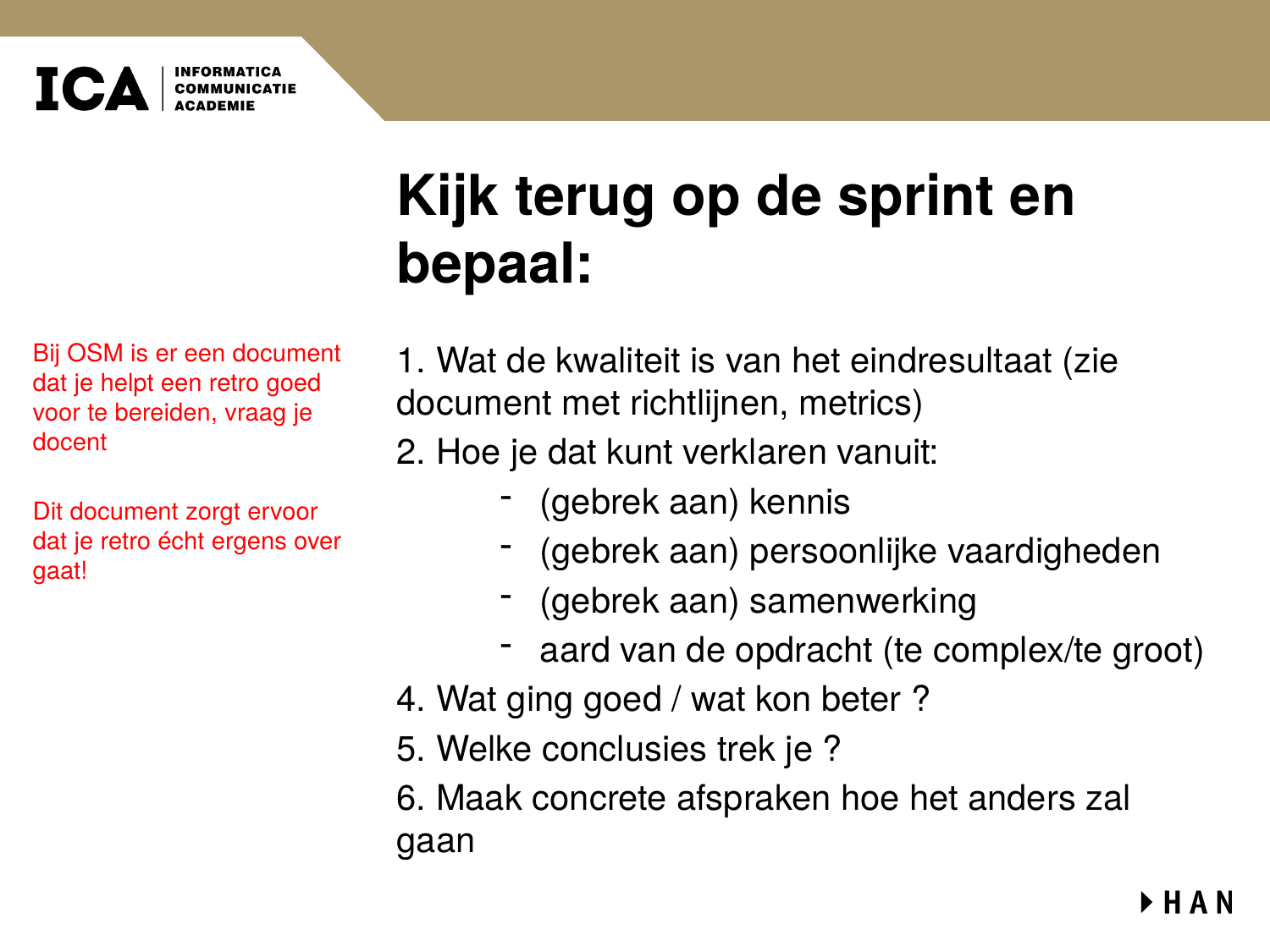

# Kijk terug op de sprint en bepaal:

Bij OSM is er een document dat je helpt een retro goed voor te bereiden, vraag je docent

Dit document zorgt ervoor dat je retro écht ergens over gaat!
1. Wat de kwaliteit is van het eindresultaat (zie document met richtlijnen, metrics)
2. Hoe je dat kunt verklaren vanuit:
(gebrek aan) kennis
(gebrek aan) persoonlijke vaardigheden
(gebrek aan) samenwerking
aard van de opdracht (te complex/te groot)
4. Wat ging goed / wat kon beter ?
5. Welke conclusies trek je ?
6. Maak concrete afspraken hoe het anders zal gaan